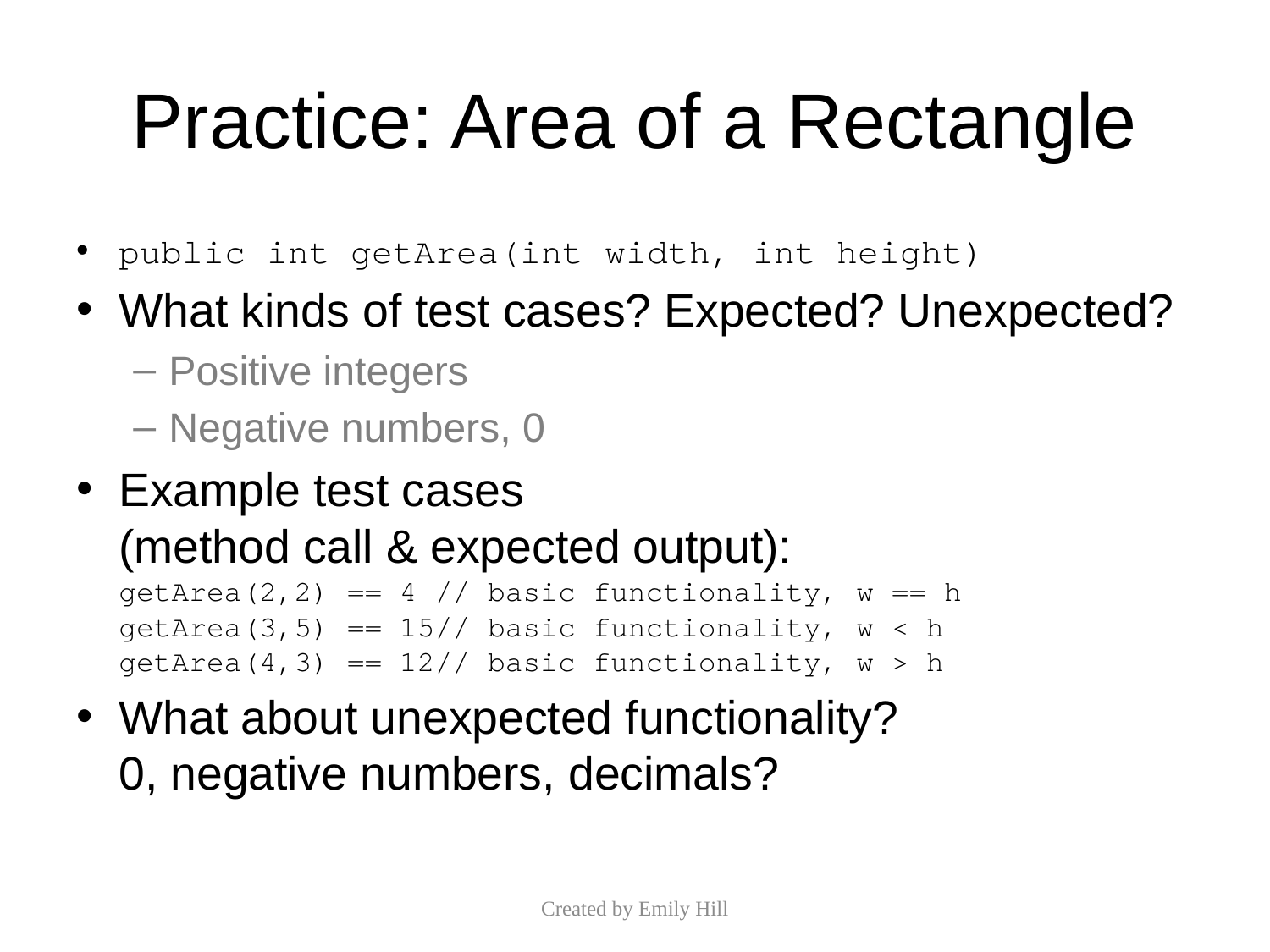

# Practice: Area of a Rectangle
public int getArea(int width, int height)
What kinds of test cases? Expected? Unexpected?
Positive integers
Negative numbers, 0
Example test cases
(method call & expected output):
getArea(2,2) == 4	// basic functionality, w == h
getArea(3,5) == 15	// basic functionality, w < h
getArea(4,3) == 12	// basic functionality, w > h
What about unexpected functionality?
0, negative numbers, decimals?
Created by Emily Hill